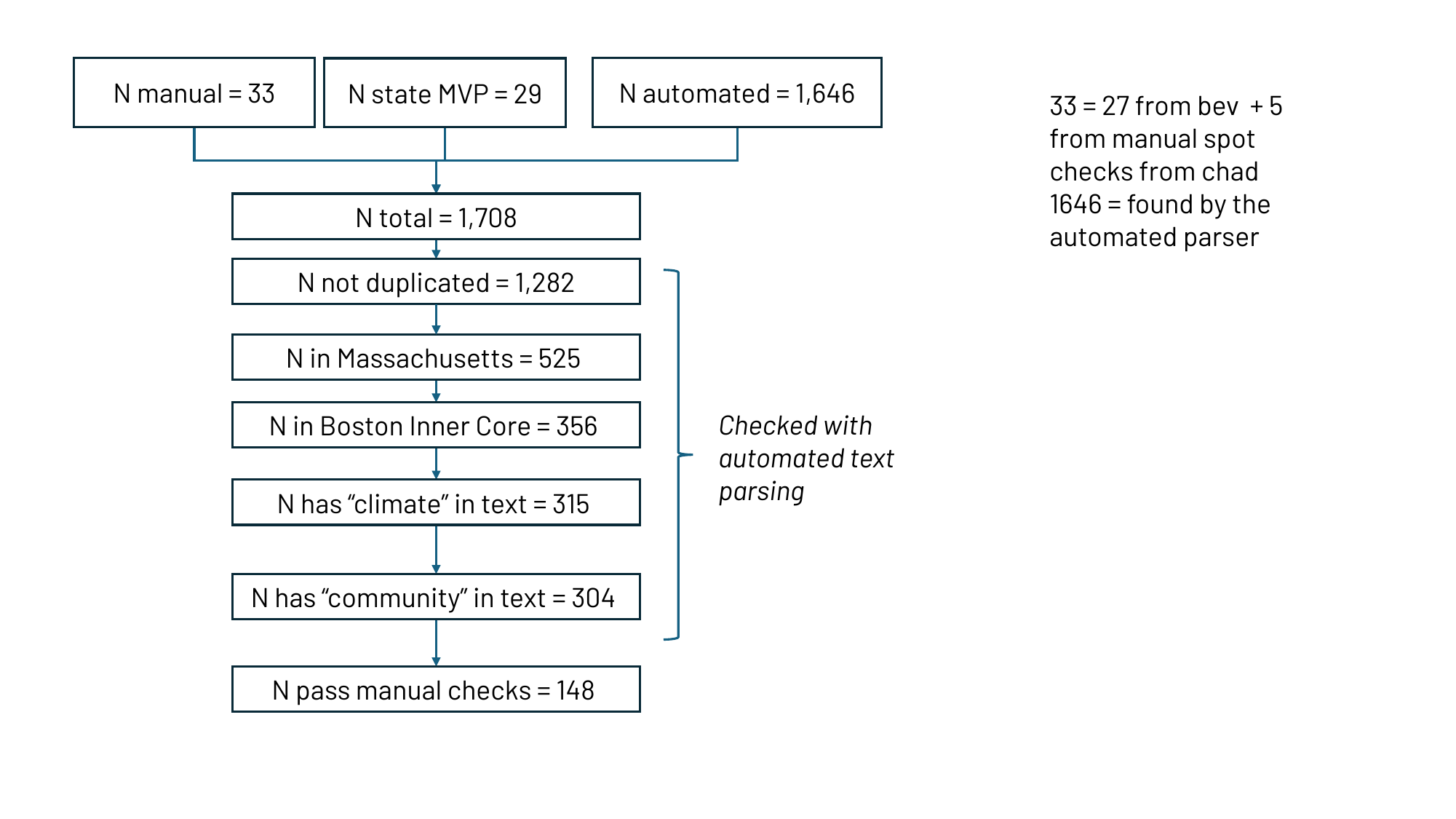

N manual = 33
N automated = 1,646
N total = 1,708

N in Massachusetts = 525
N in Boston Inner Core = 356
Checked with automated text parsing
N has “climate” in text = 315
N has “community” in text = 304
N pass manual checks = 148
N not duplicated = 1,282
N state MVP = 29
33 = 27 from bev  + 5 from manual spot checks from chad
1646 = found by the automated parser